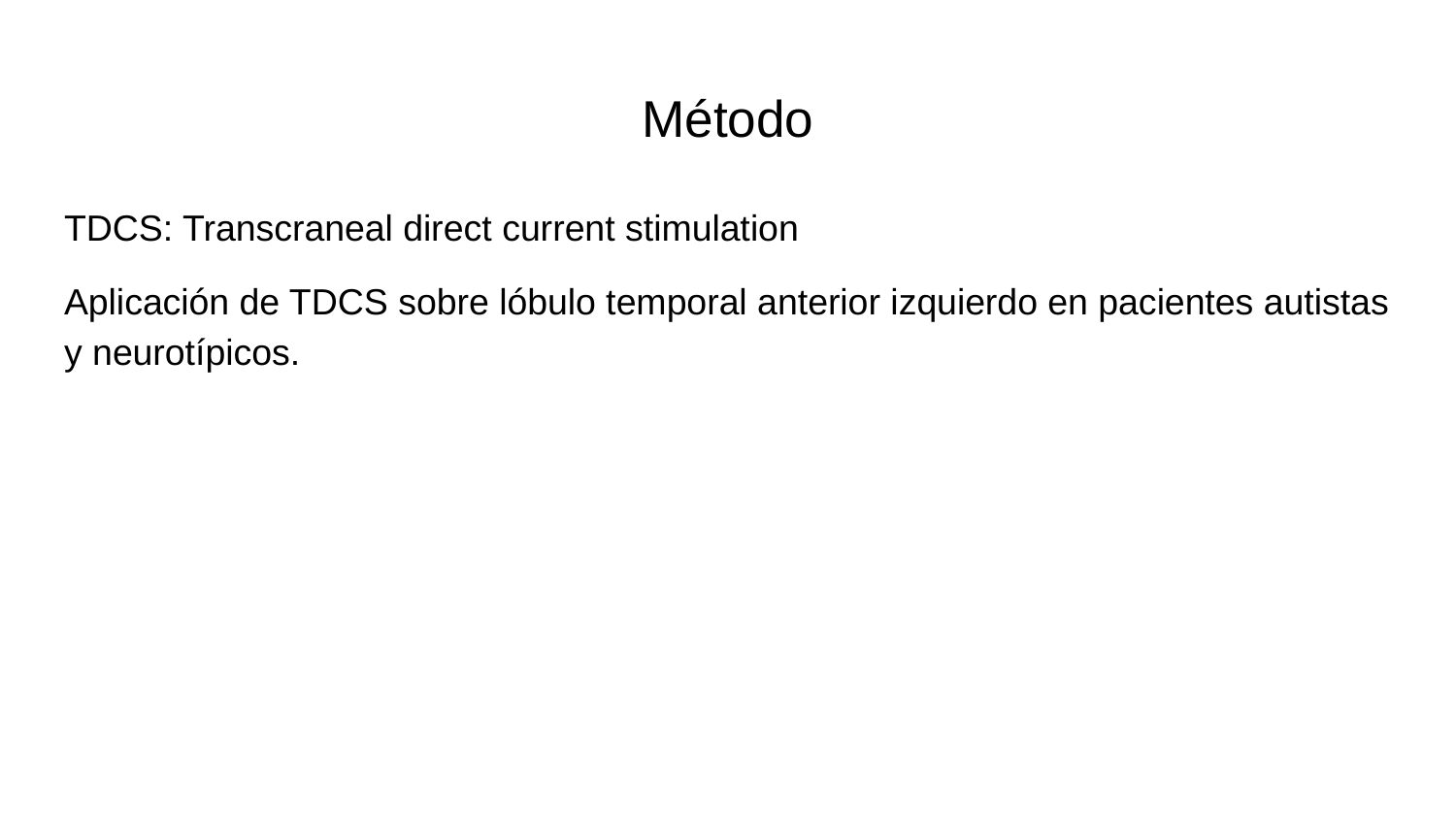

# Método
TDCS: Transcraneal direct current stimulation
Aplicación de TDCS sobre lóbulo temporal anterior izquierdo en pacientes autistas y neurotípicos.